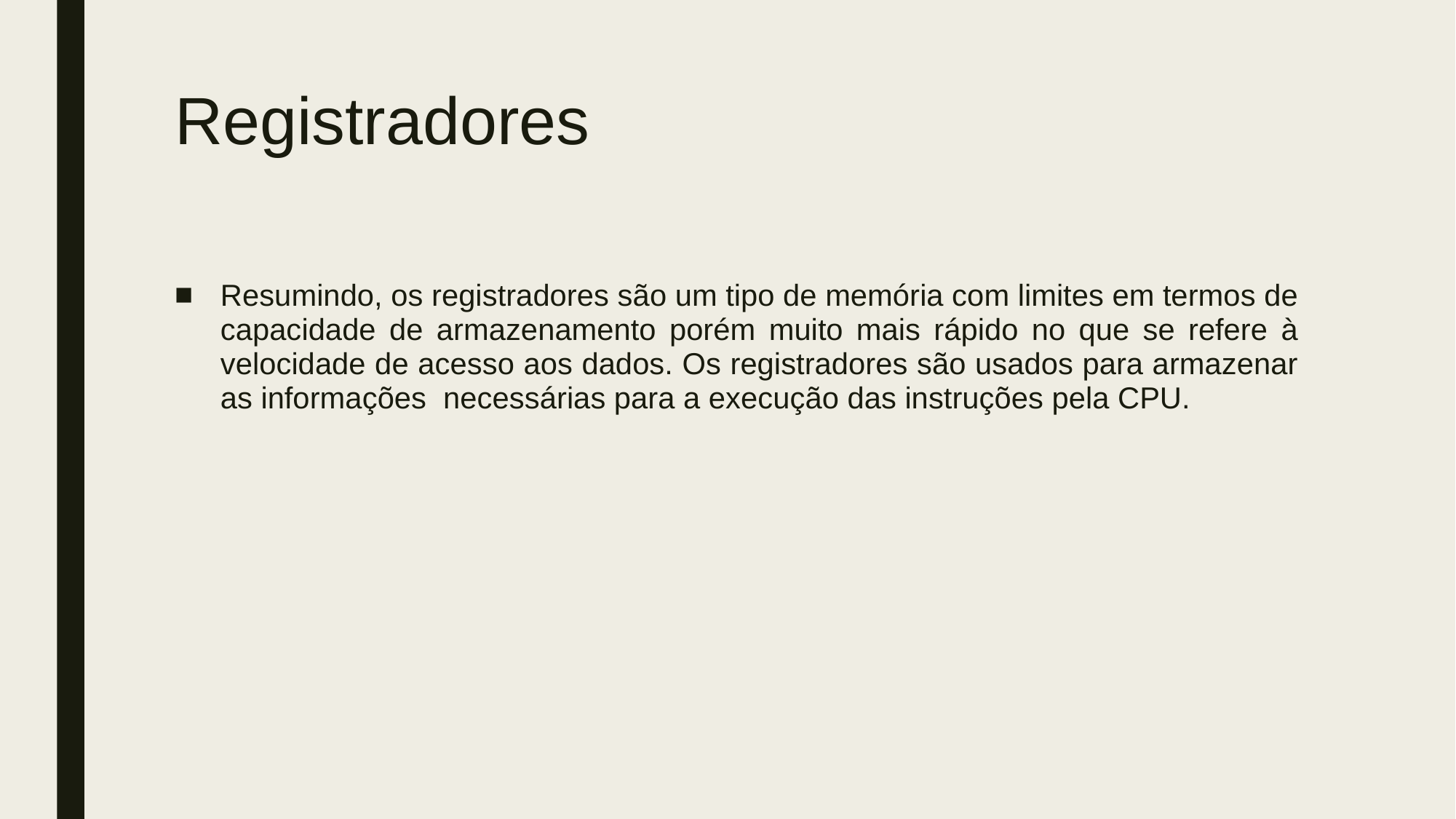

# Registradores
Resumindo, os registradores são um tipo de memória com limites em termos de capacidade de armazenamento porém muito mais rápido no que se refere à velocidade de acesso aos dados. Os registradores são usados para armazenar as informações  necessárias para a execução das instruções pela CPU.